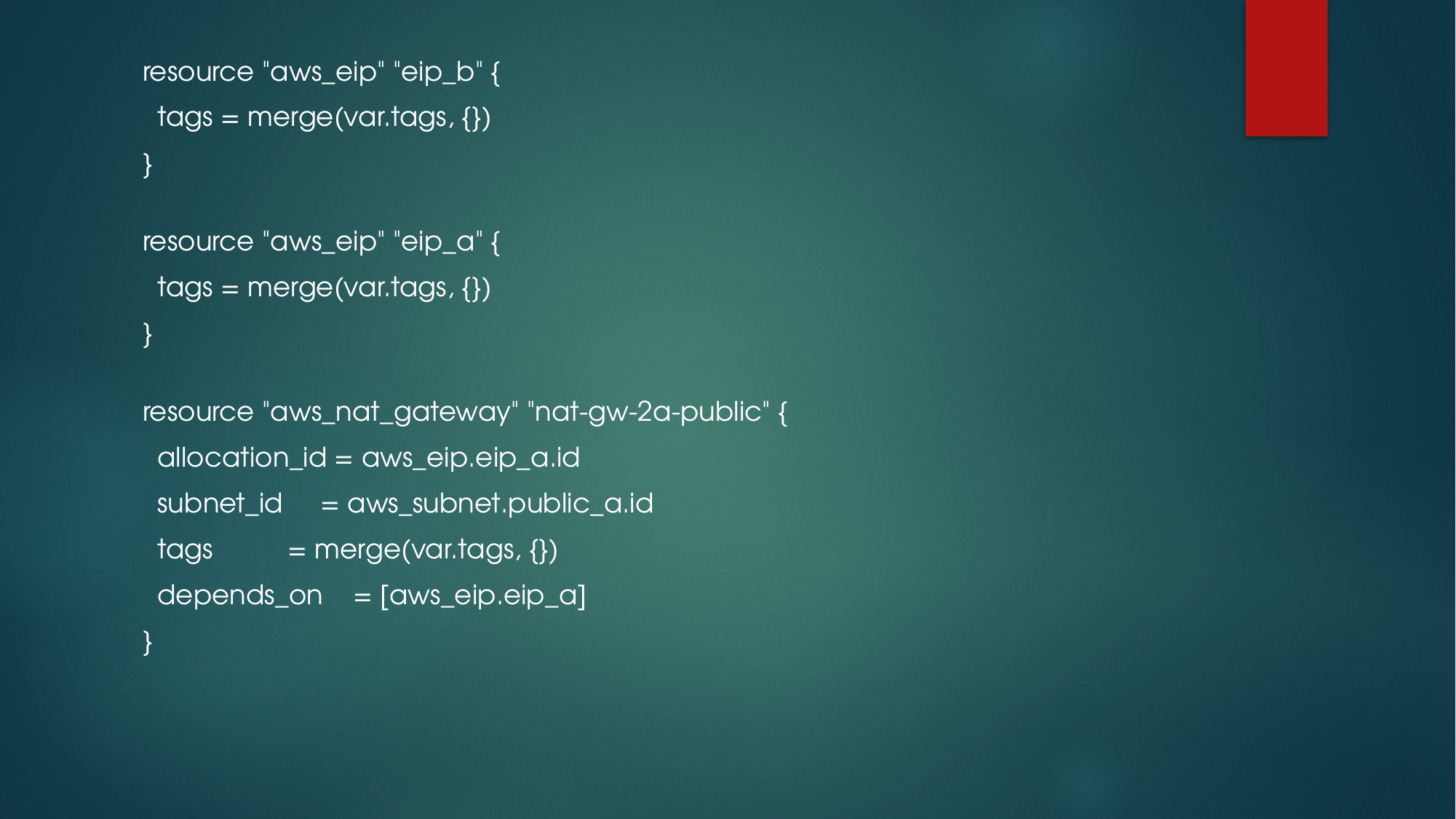

resource "aws_eip" "eip_b" {
  tags = merge(var.tags, {})
}
resource "aws_eip" "eip_a" {
  tags = merge(var.tags, {})
}
resource "aws_nat_gateway" "nat-gw-2a-public" {
  allocation_id = aws_eip.eip_a.id
  subnet_id     = aws_subnet.public_a.id
  tags          = merge(var.tags, {})
  depends_on    = [aws_eip.eip_a]
}